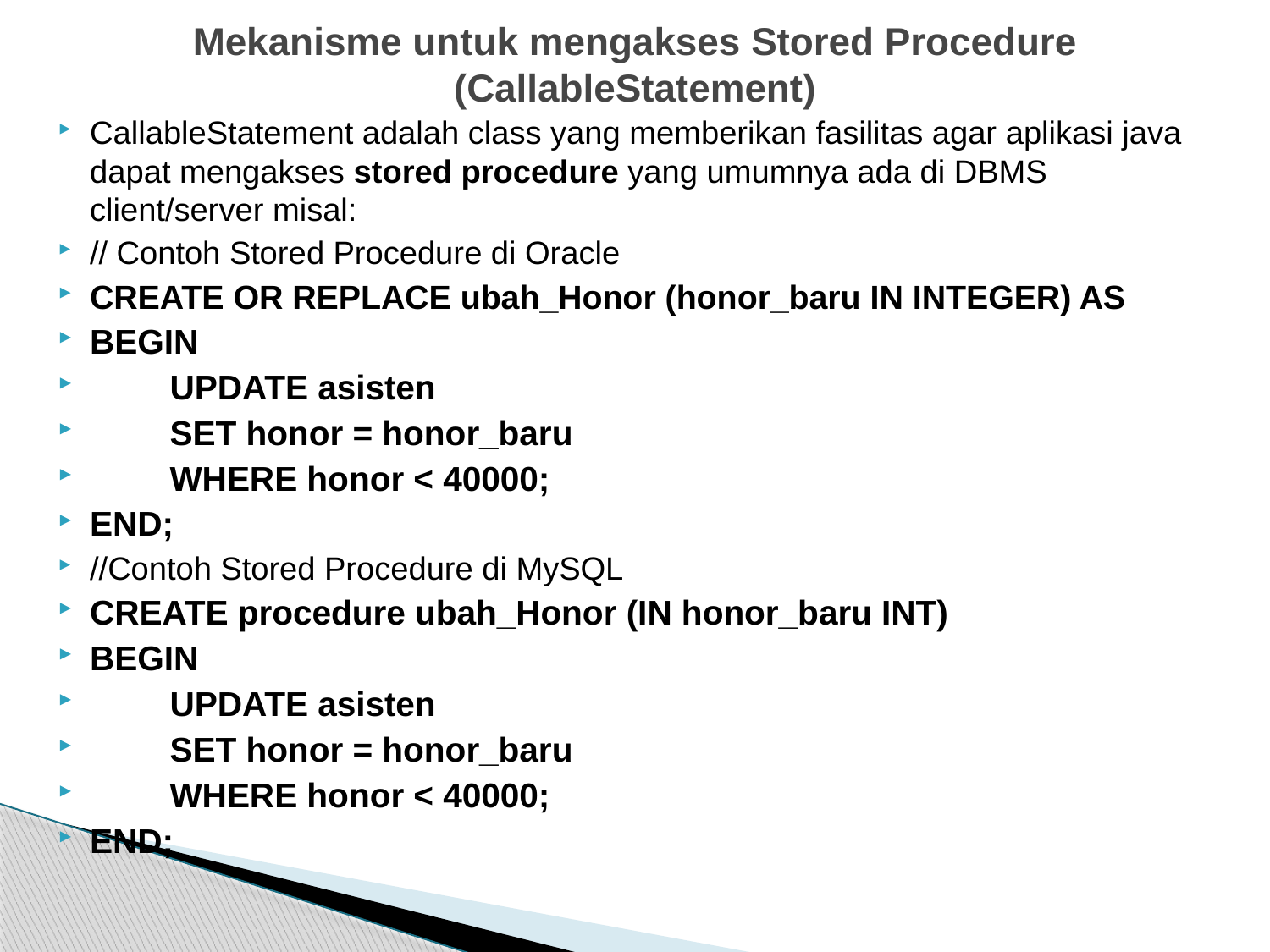

# Mekanisme untuk mengakses Stored Procedure (CallableStatement)
CallableStatement adalah class yang memberikan fasilitas agar aplikasi java dapat mengakses stored procedure yang umumnya ada di DBMS client/server misal:
// Contoh Stored Procedure di Oracle
CREATE OR REPLACE ubah_Honor (honor_baru IN INTEGER) AS
BEGIN
 	UPDATE asisten
  	SET honor = honor_baru
  	WHERE honor < 40000;
END;
//Contoh Stored Procedure di MySQL
CREATE procedure ubah_Honor (IN honor_baru INT)
BEGIN
  	UPDATE asisten
  	SET honor = honor_baru
  	WHERE honor < 40000;
END;